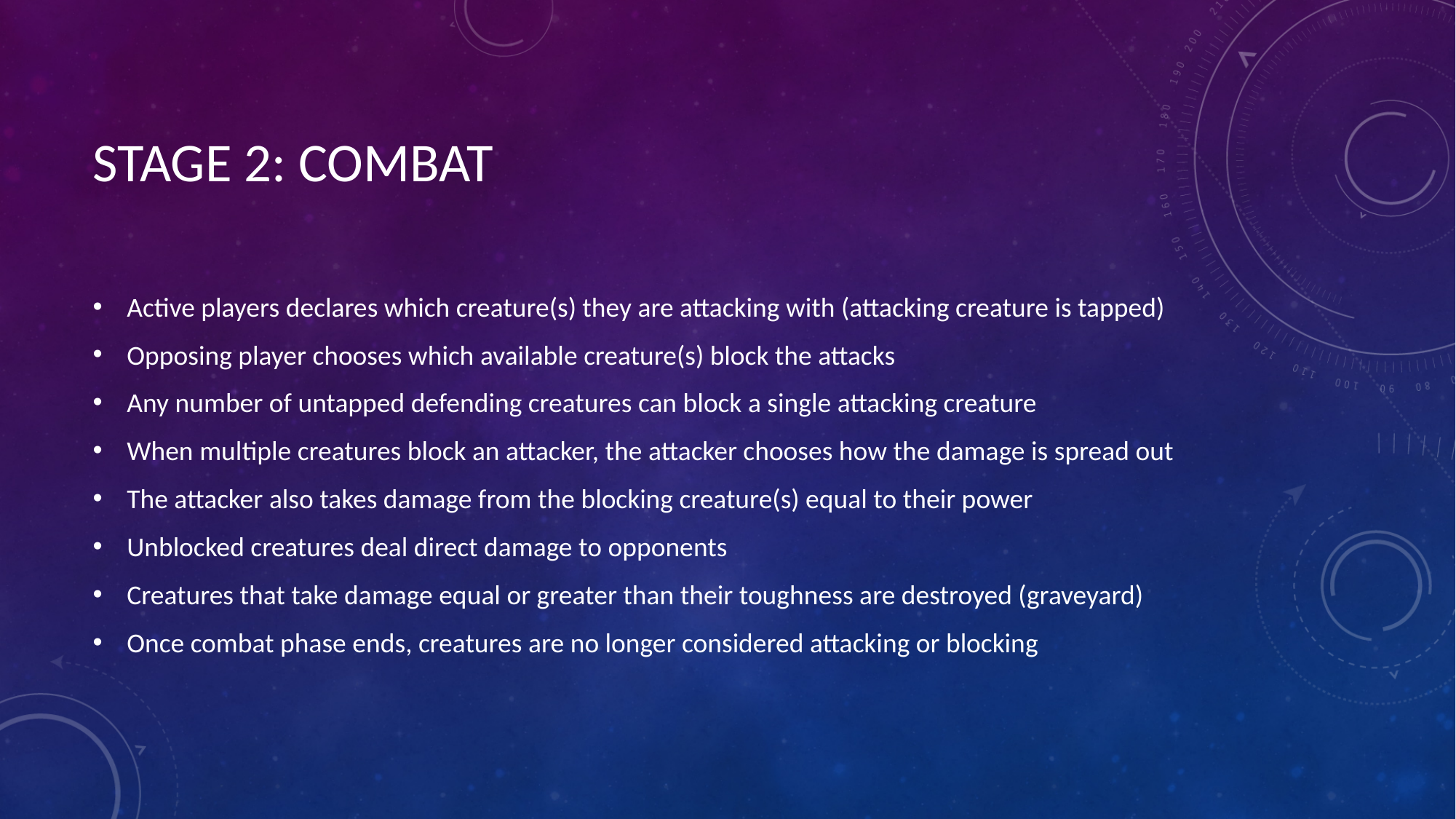

# Stage 2: Combat
Active players declares which creature(s) they are attacking with (attacking creature is tapped)
Opposing player chooses which available creature(s) block the attacks
Any number of untapped defending creatures can block a single attacking creature
When multiple creatures block an attacker, the attacker chooses how the damage is spread out
The attacker also takes damage from the blocking creature(s) equal to their power
Unblocked creatures deal direct damage to opponents
Creatures that take damage equal or greater than their toughness are destroyed (graveyard)
Once combat phase ends, creatures are no longer considered attacking or blocking